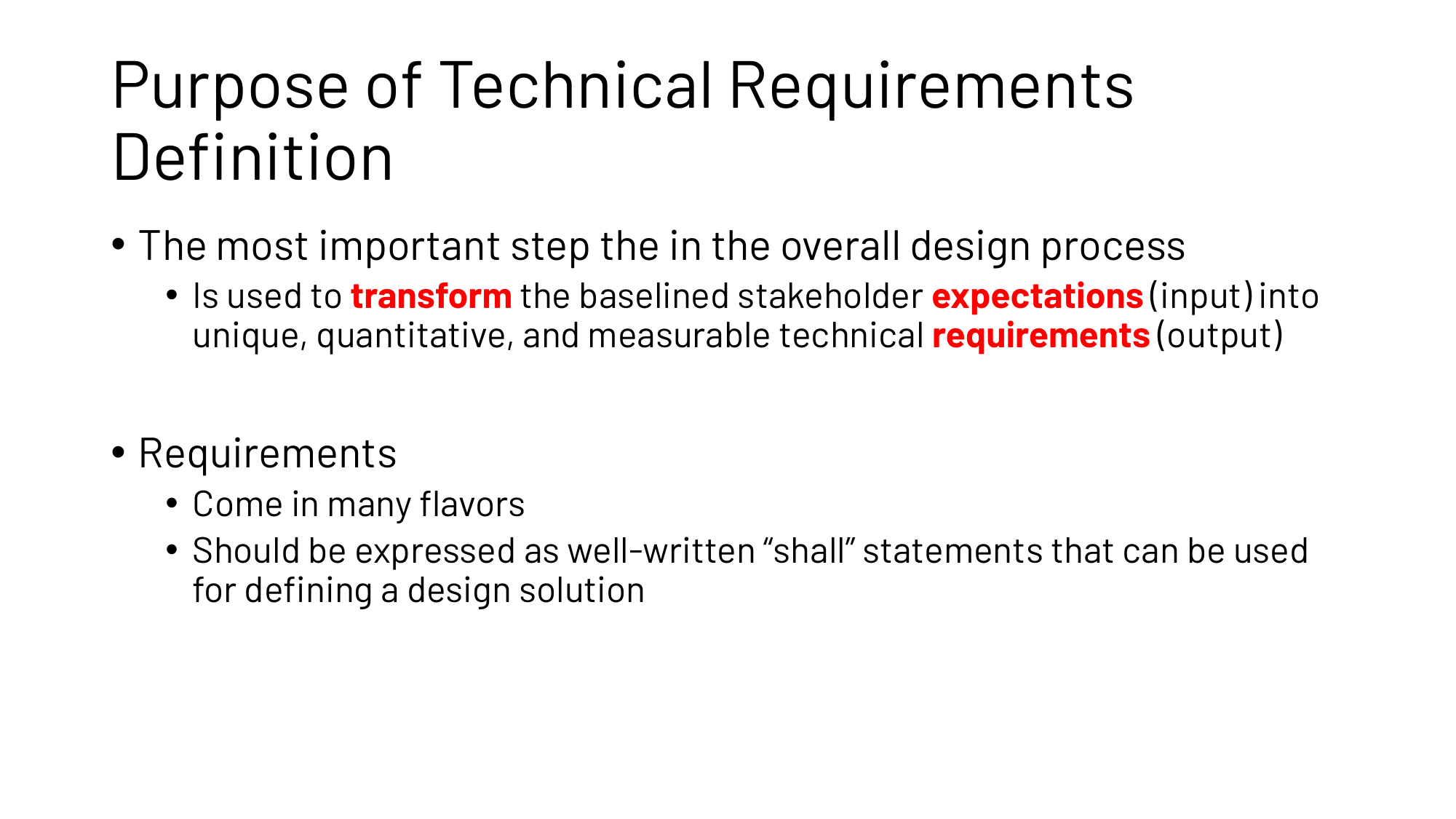

# Purpose of Technical Requirements Definition
The most important step the in the overall design process
Is used to transform the baselined stakeholder expectations (input) into unique, quantitative, and measurable technical requirements (output)

Requirements
Come in many flavors
Should be expressed as well-written “shall” statements that can be used for defining a design solution